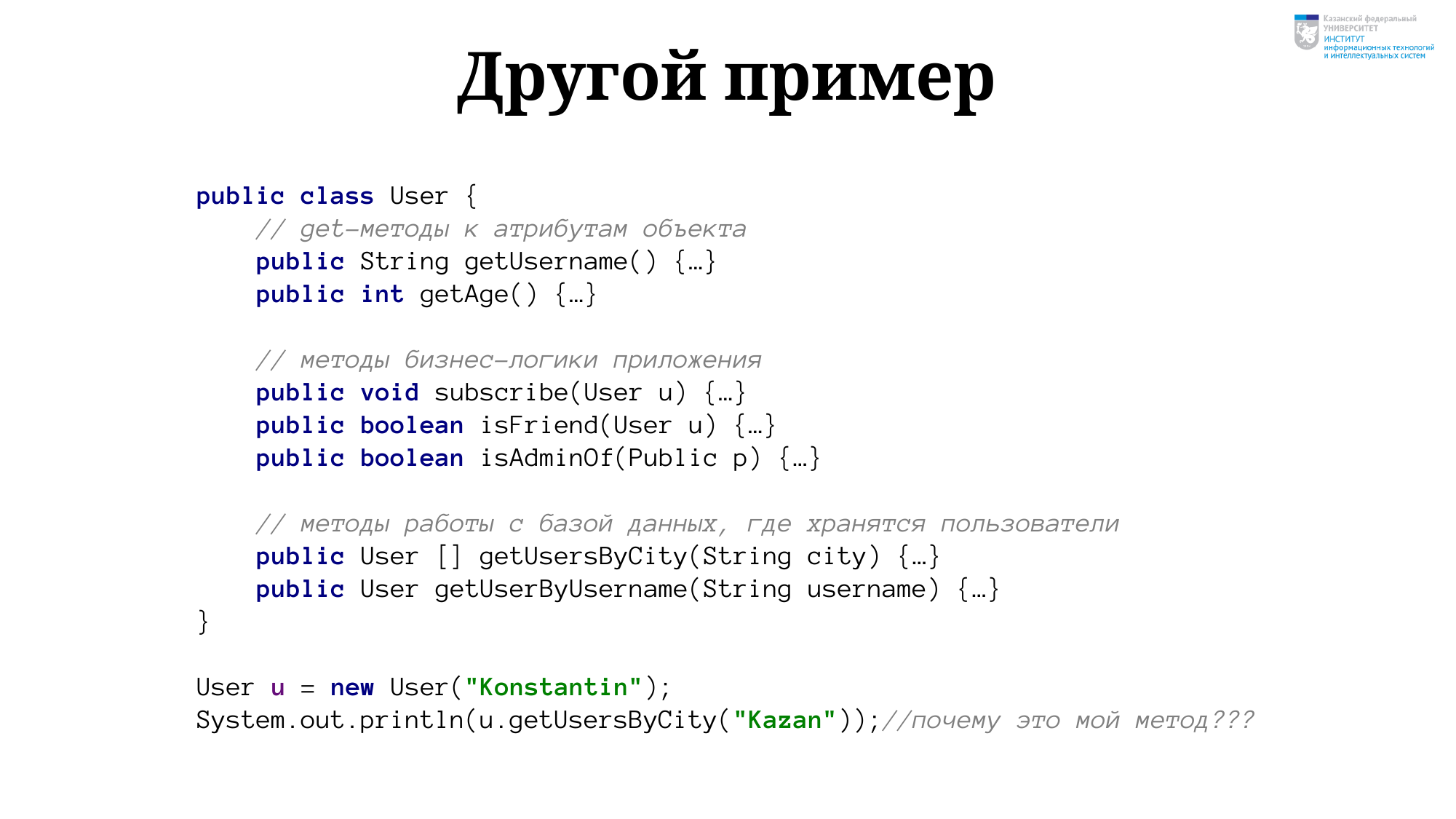

# Другой пример
public class User {
    // get-методы к атрибутам объекта
    public String getUsername() {…}
    public int getAge() {…}
    // методы бизнес-логики приложения
    public void subscribe(User u) {…}
    public boolean isFriend(User u) {…}
    public boolean isAdminOf(Public p) {…}
    // методы работы с базой данных, где хранятся пользователи
    public User [] getUsersByCity(String city) {…}
    public User getUserByUsername(String username) {…}
}
User u = new User("Konstantin");
System.out.println(u.getUsersByCity("Kazan"));//почему это мой метод???